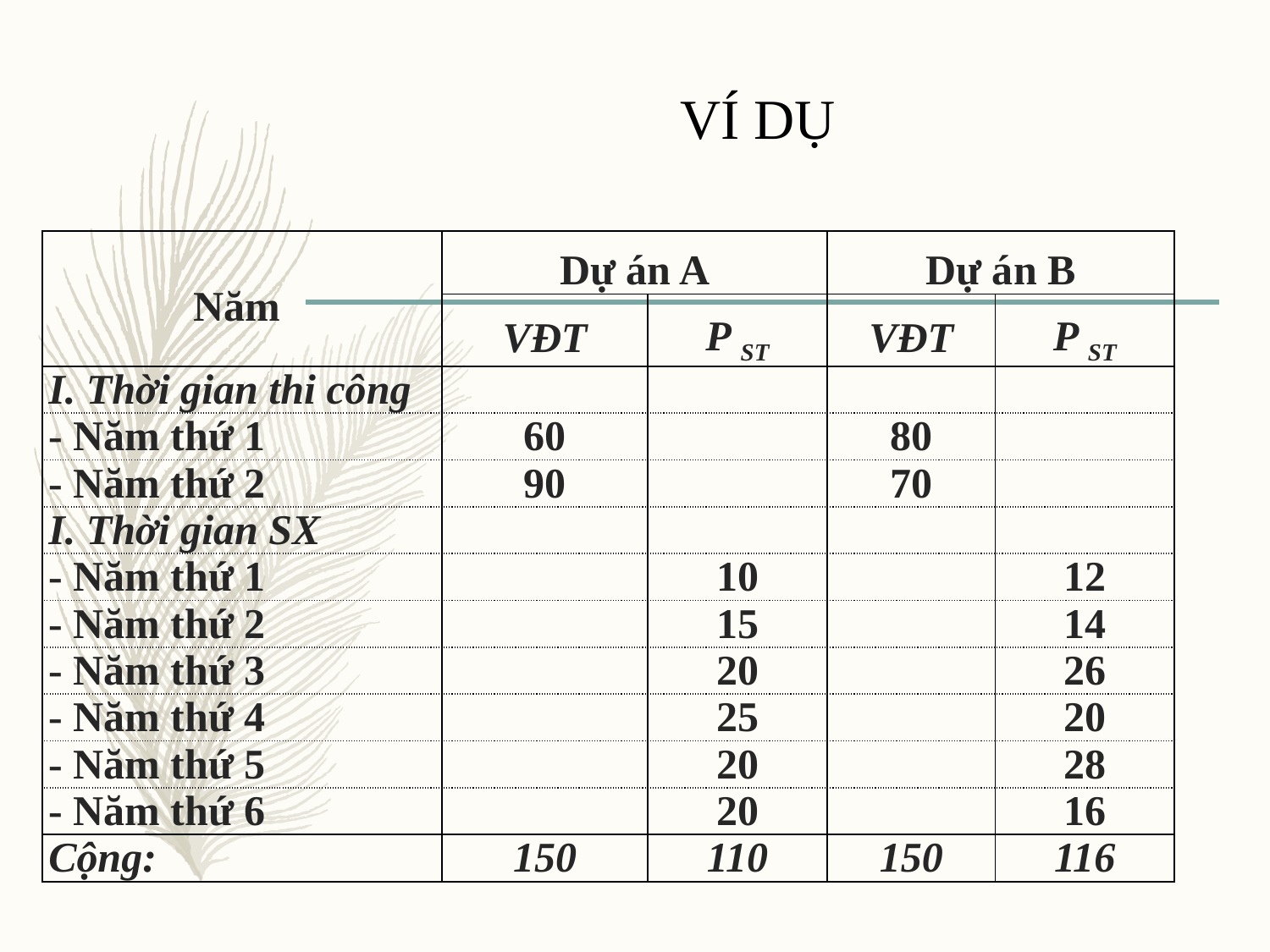

# VÍ DỤ
| Năm | Dự án A |  | Dự án B |  |
| --- | --- | --- | --- | --- |
|  | VĐT | P ST | VĐT | P ST |
| I. Thời gian thi công |  |  |  |  |
| - Năm thứ 1 | 60 |  | 80 |  |
| - Năm thứ 2 | 90 |  | 70 |  |
| I. Thời gian SX |  |  |  |  |
| - Năm thứ 1 |  | 10 |  | 12 |
| - Năm thứ 2 |  | 15 |  | 14 |
| - Năm thứ 3 |  | 20 |  | 26 |
| - Năm thứ 4 |  | 25 |  | 20 |
| - Năm thứ 5 |  | 20 |  | 28 |
| - Năm thứ 6 |  | 20 |  | 16 |
| Cộng: | 150 | 110 | 150 | 116 |